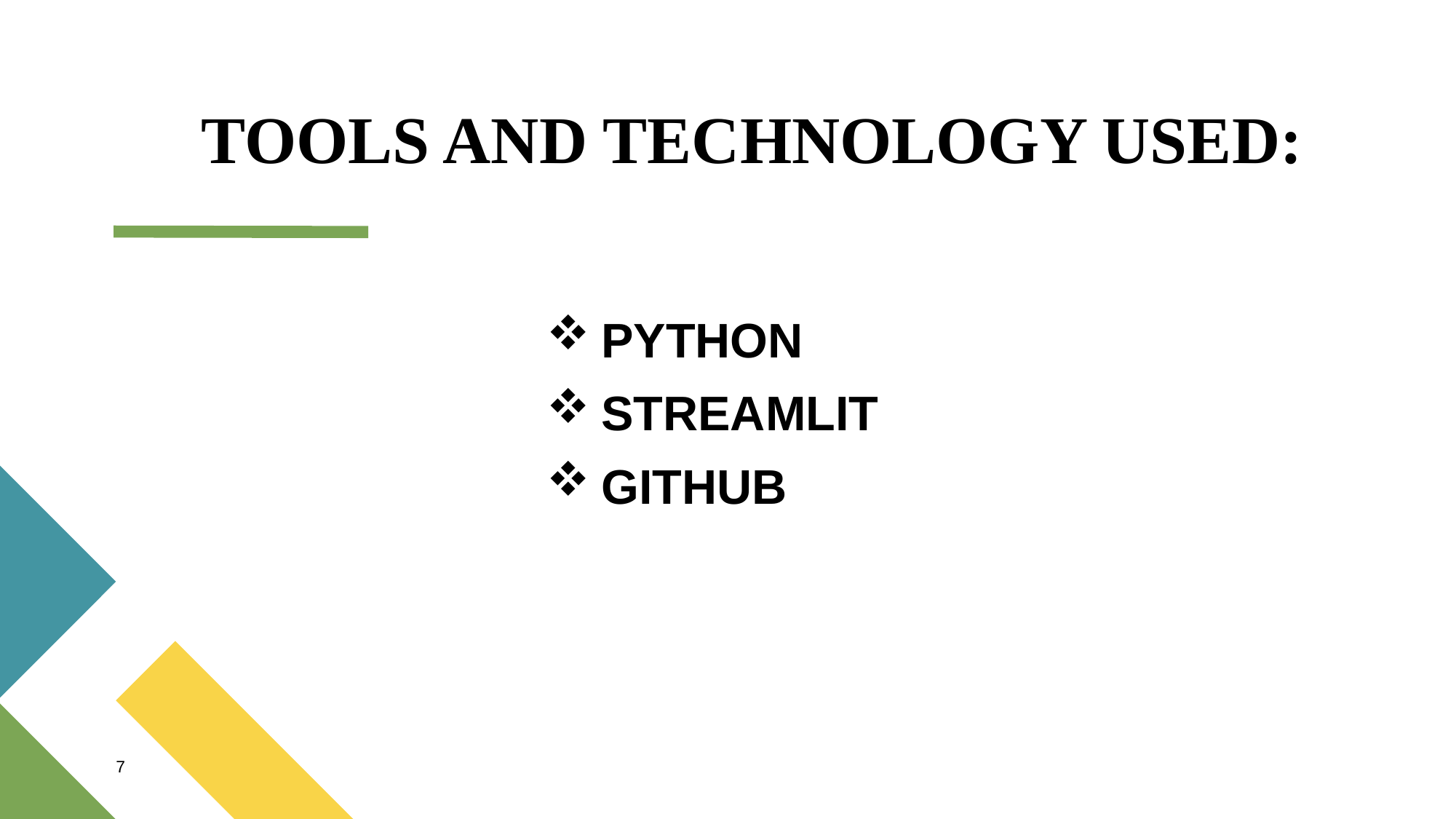

# TOOLS AND TECHNOLOGY USED:
PYTHON
STREAMLIT
GITHUB
7